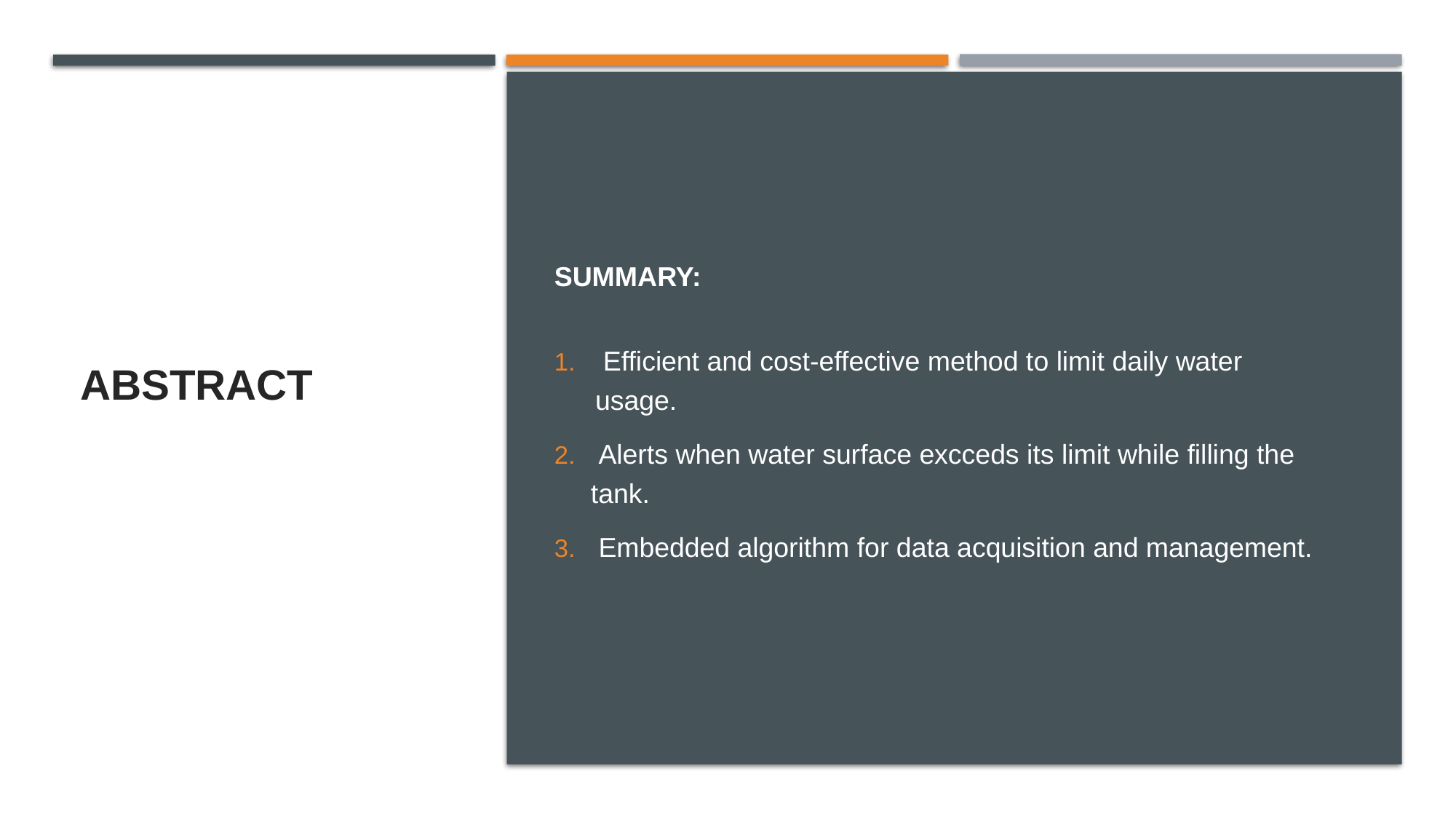

Summary:

 Efficient and cost-effective method to limit daily water usage.
 Alerts when water surface excceds its limit while filling the tank.
 Embedded algorithm for data acquisition and management.
# Abstract